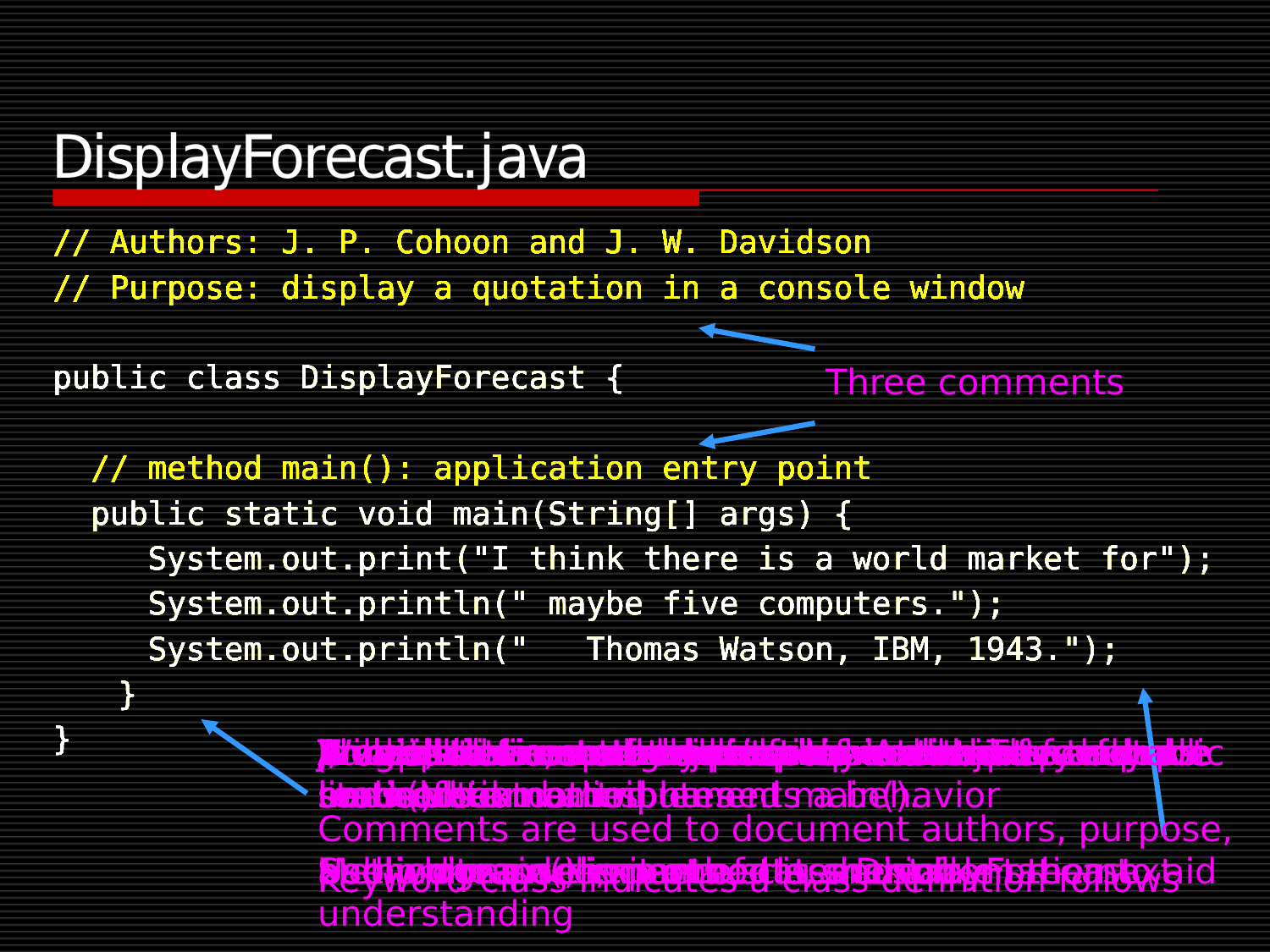

# DisplayForecast.java
// Authors: J. P. Cohoon and J. W. Davidson
// Purpose: display a quotation in a console window

public class DisplayForecast {

  // method main(): application entry point
  public static void main(String[] args) {
     System.out.print("I think there is a world market for");
     System.out.println(" maybe five computers.");
     System.out.println("   Thomas Watson, IBM, 1943.");
	}
}
// Authors: J. P. Cohoon and J. W. Davidson
// Purpose: display a quotation in a console window

public class DisplayForecast {

  // method main(): application entry point
  public static void main(String[] args) {
     System.out.print("I think there is a world market for");
     System.out.println(" maybe five computers.");
     System.out.println("   Thomas Watson, IBM, 1943.");
	}
}
// Authors: J. P. Cohoon and J. W. Davidson
// Purpose: display a quotation in a console window

public class DisplayForecast {

  // method main(): application entry point
  public static void main(String[] args) {
     System.out.print("I think there is a world market for");
     System.out.println(" maybe five computers.");
     System.out.println("   Thomas Watson, IBM, 1943.");
	}
}
// Authors: J. P. Cohoon and J. W. Davidson
// Purpose: display a quotation in a console window

public class DisplayForecast {

  // method main(): application entry point
  public static void main(String[] args) {
     System.out.print("I think there is a world market for");
     System.out.println(" maybe five computers.");
     System.out.println("   Thomas Watson, IBM, 1943.");
	}
}
// Authors: J. P. Cohoon and J. W. Davidson
// Purpose: display a quotation in a console window

public class DisplayForecast {

  // method main(): application entry point
  public static void main(String[] args) {
     System.out.print("I think there is a world market for");
     System.out.println(" maybe five computers.");
     System.out.println("   Thomas Watson, IBM, 1943.");
	}
}
// Authors: J. P. Cohoon and J. W. Davidson
// Purpose: display a quotation in a console window

public class DisplayForecast {

  // method main(): application entry point
  public static void main(String[] args) {
     System.out.print("I think there is a world market for");
     System.out.println(" maybe five computers.");
     System.out.println("   Thomas Watson, IBM, 1943.");
	}
}
// Authors: J. P. Cohoon and J. W. Davidson
// Purpose: display a quotation in a console window

public class DisplayForecast {

  // method main(): application entry point
  public static void main(String[] args) {
     System.out.print("I think there is a world market for");
     System.out.println(" maybe five computers.");
     System.out.println("   Thomas Watson, IBM, 1943.");
	}
}
// Authors: J. P. Cohoon and J. W. Davidson
// Purpose: display a quotation in a console window

public class DisplayForecast {

  // method main(): application entry point
  public static void main(String[] args) {
     System.out.print("I think there is a world market for");
     System.out.println(" maybe five computers.");
     System.out.println("   Thomas Watson, IBM, 1943.");
	}
}
// Authors: J. P. Cohoon and J. W. Davidson
// Purpose: display a quotation in a console window

public class DisplayForecast {

  // method main(): application entry point
  public static void main(String[] args) {
     System.out.print("I think there is a world market for");
     System.out.println(" maybe five computers.");
     System.out.println("   Thomas Watson, IBM, 1943.");
	}
}
// Authors: J. P. Cohoon and J. W. Davidson
// Purpose: display a quotation in a console window

public class DisplayForecast {

  // method main(): application entry point
  public static void main(String[] args) {
     System.out.print("I think there is a world market for");
     System.out.println(" maybe five computers.");
     System.out.println("   Thomas Watson, IBM, 1943.");
	}
}
// Authors: J. P. Cohoon and J. W. Davidson
// Purpose: display a quotation in a console window

public class DisplayForecast {

  // method main(): application entry point
  public static void main(String[] args) {
     System.out.print("I think there is a world market for");
     System.out.println(" maybe five computers.");
     System.out.println("   Thomas Watson, IBM, 1943.");
	}
}
// Authors: J. P. Cohoon and J. W. Davidson
// Purpose: display a quotation in a console window

public class DisplayForecast {

  // method main(): application entry point
  public static void main(String[] args) {
     System.out.print("I think there is a world market for");
     System.out.println(" maybe five computers.");
     System.out.println("   Thomas Watson, IBM, 1943.");
	}
}

Three comments

Three statements make up the action of method main()

Method main() is part of class DisplayForecast
A method is a named piece of code that performs some action or implements a behavior
An application program is required to have a public static void method named main().
public, static, and void are keywords. They cannot be used as names

public means the method is shareable
We will discuss static and void later
Java allows a statement to be made up of multiple lines of text

Semicolons delimit one statement from the next
A class defines an object form. An object can have methods and attributes

Keyword class indicates a class definition follows
A class like a method must have a name
A class like a method must have a name
Programs are read by people – make sure they are readable.

Use whitespace, comments, and indentation to aid understanding
// indicates rest of the line is a comment

Comments are used to document authors, purpose, and program elements
2